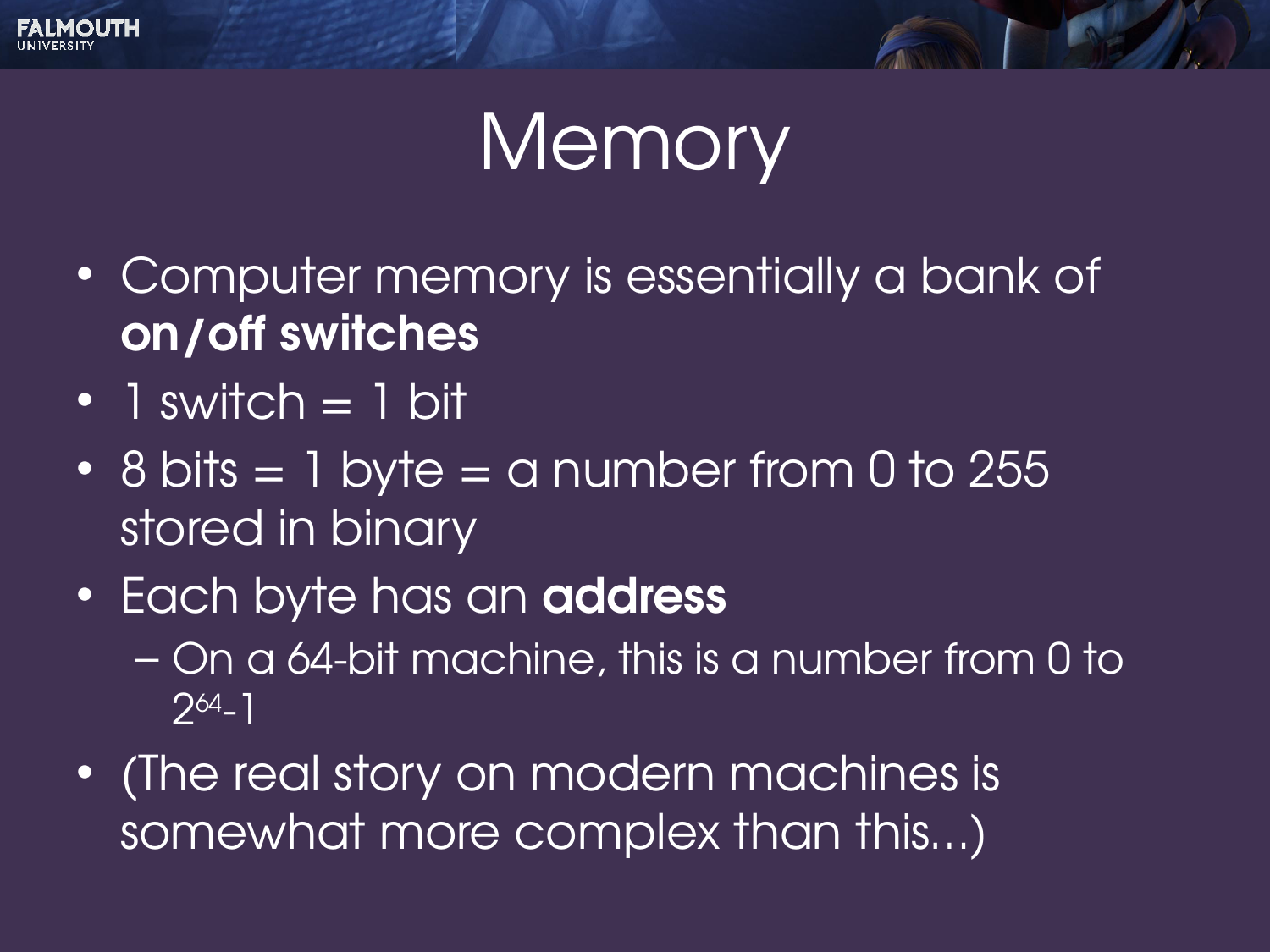

# Memory
Computer memory is essentially a bank of on/off switches
1 switch = 1 bit
8 bits = 1 byte = a number from 0 to 255 stored in binary
Each byte has an address
On a 64-bit machine, this is a number from 0 to 264-1
(The real story on modern machines is somewhat more complex than this…)